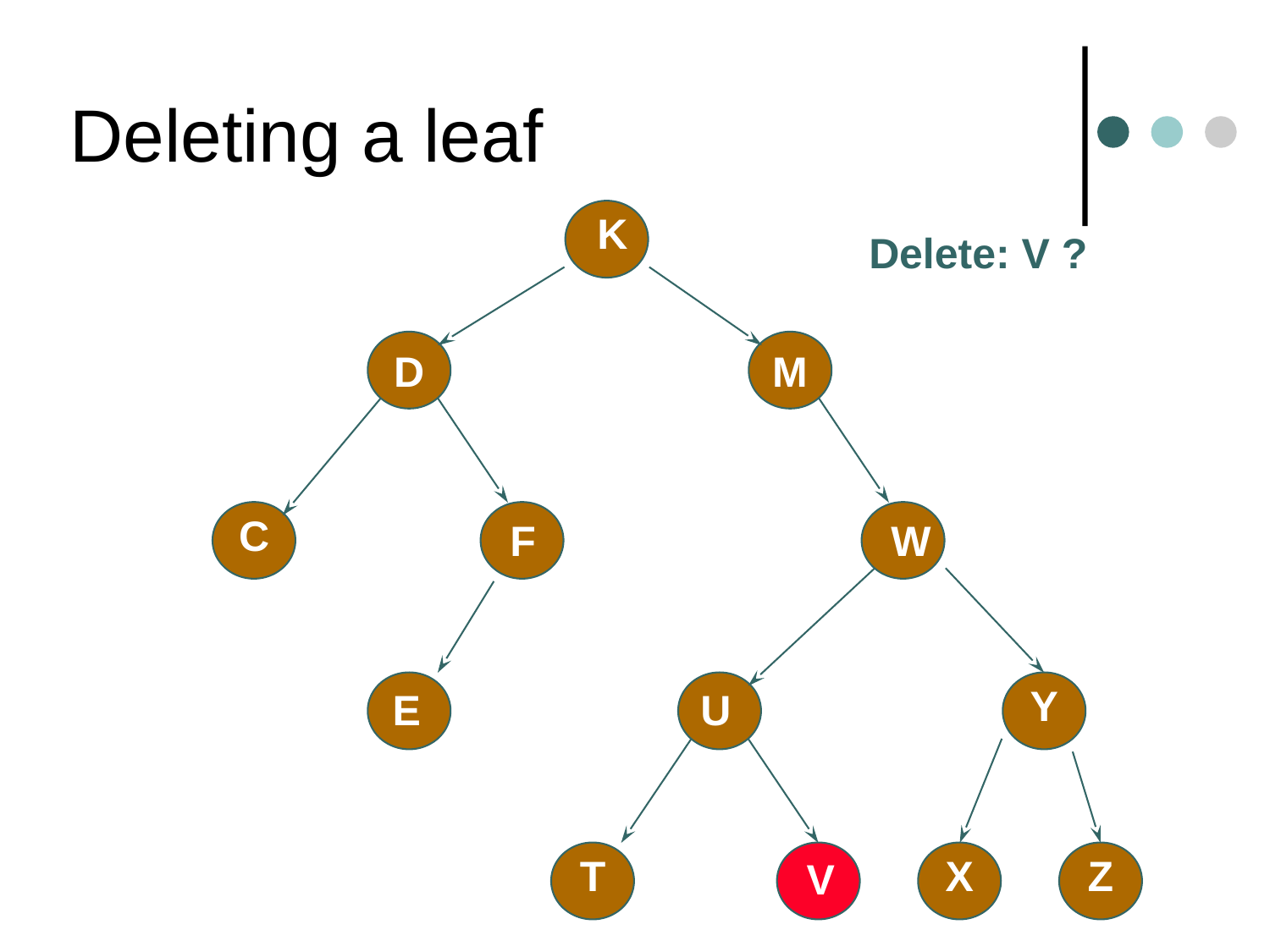

# Deleting a leaf

K
Delete: V ?

D
M

C
F
W

Y
E
U

T
X
Z
V